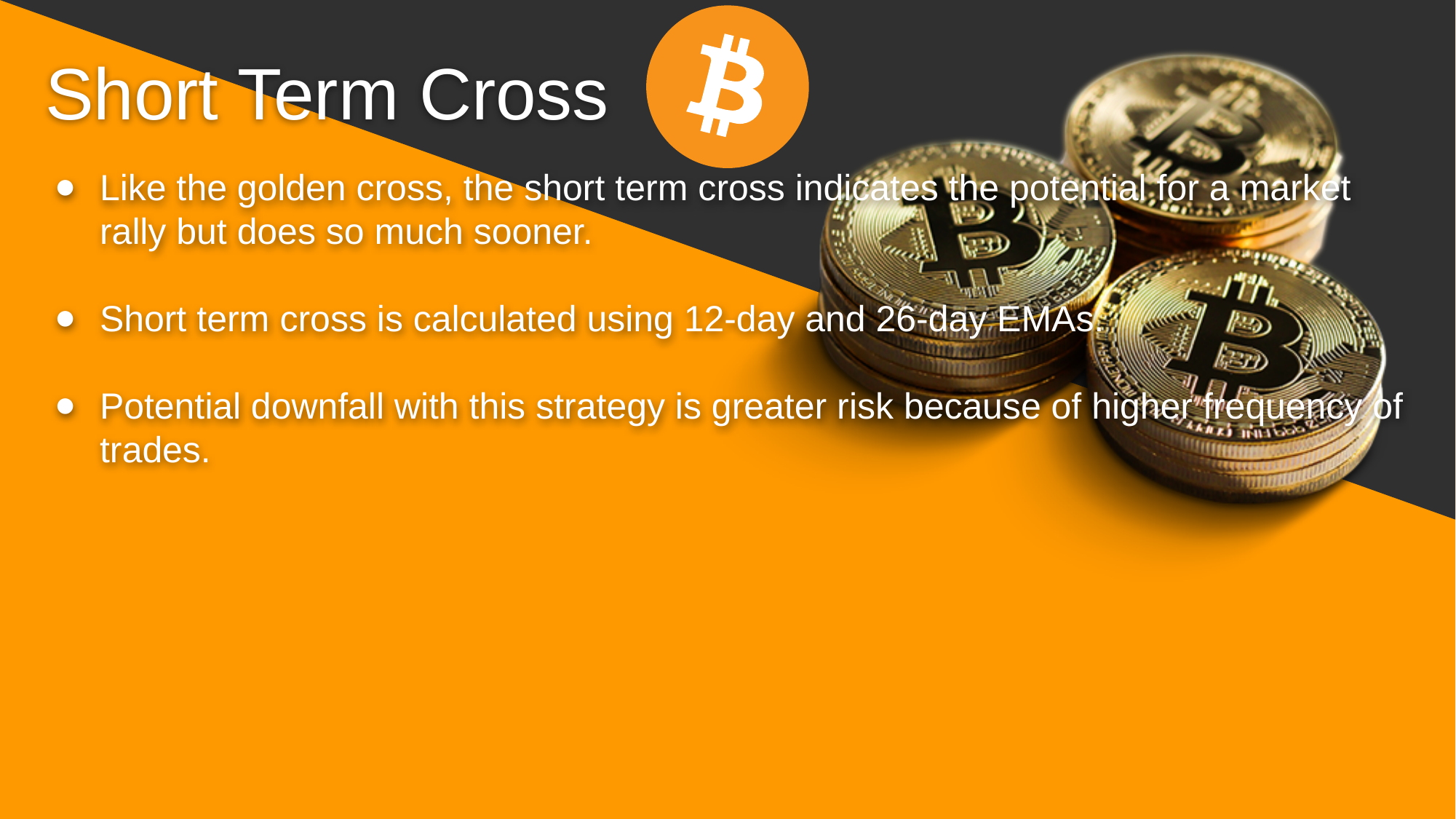

Short Term Cross
Like the golden cross, the short term cross indicates the potential for a market rally but does so much sooner.

Short term cross is calculated using 12-day and 26-day EMAs.

Potential downfall with this strategy is greater risk because of higher frequency of trades.